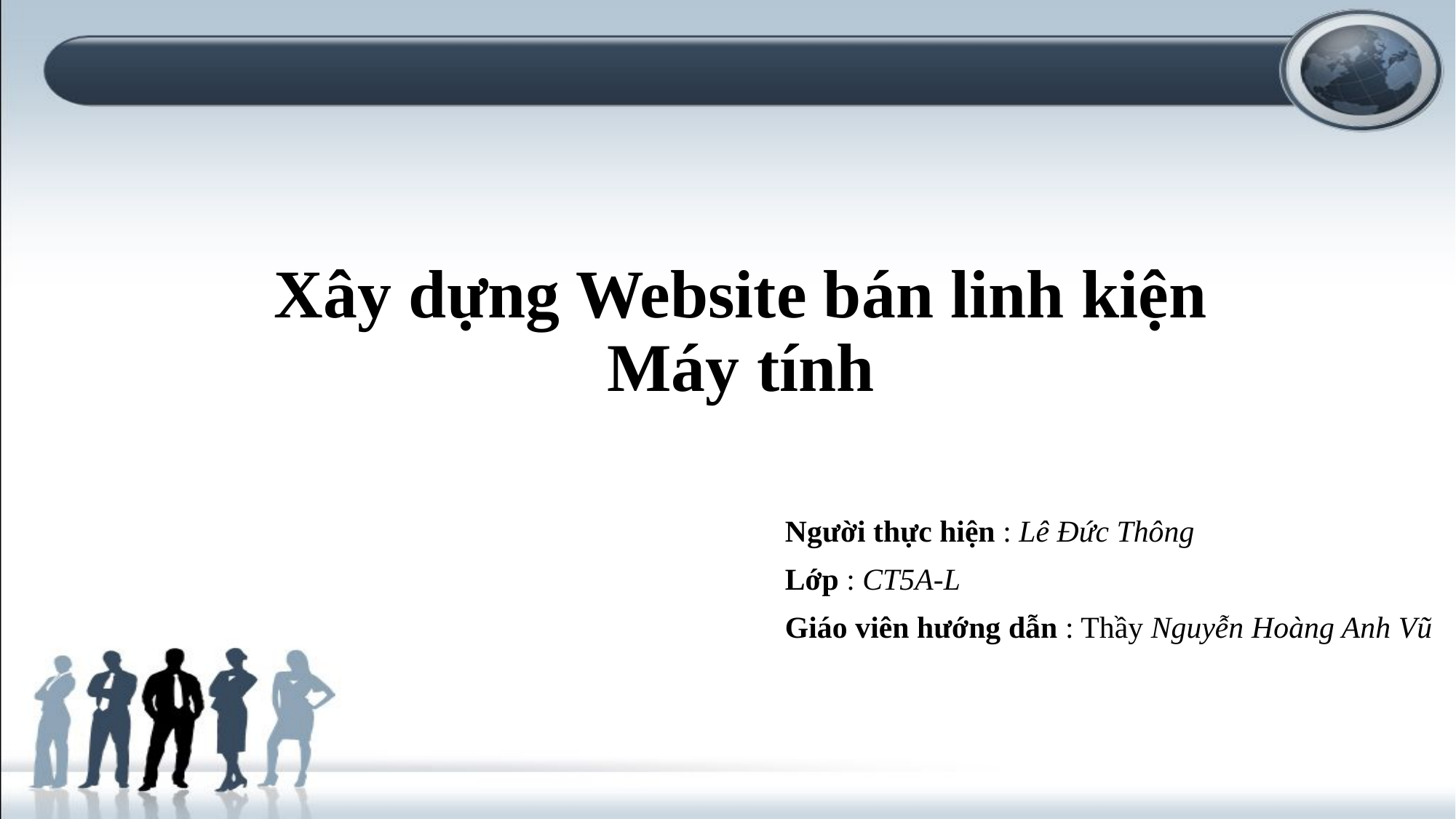

# Xây dựng Website bán linh kiện Máy tính
Người thực hiện : Lê Đức Thông
Lớp : CT5A-L
Giáo viên hướng dẫn : Thầy Nguyễn Hoàng Anh Vũ